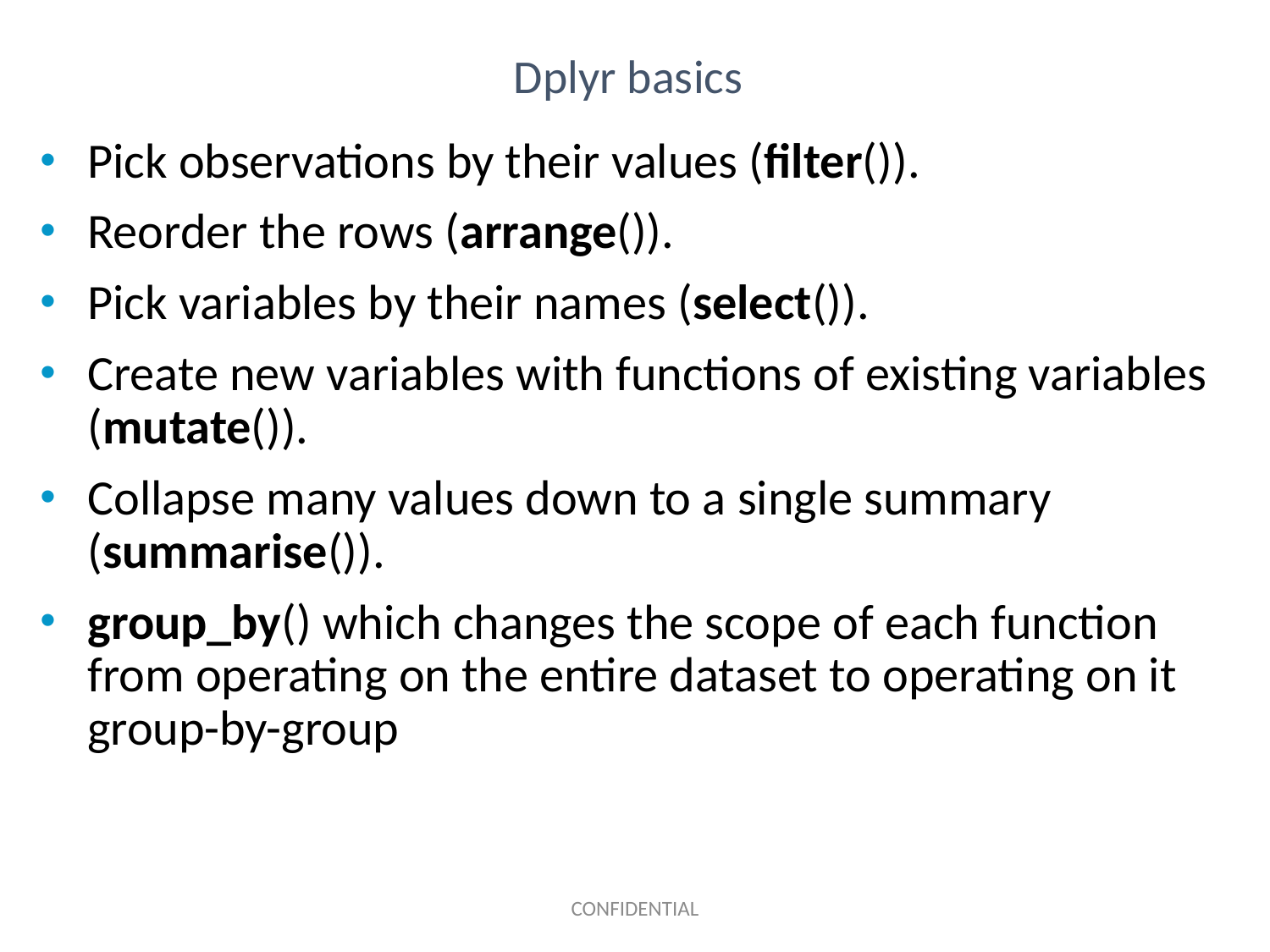

# Dplyr basics
Pick observations by their values (filter()).
Reorder the rows (arrange()).
Pick variables by their names (select()).
Create new variables with functions of existing variables (mutate()).
Collapse many values down to a single summary (summarise()).
group_by() which changes the scope of each function from operating on the entire dataset to operating on it group-by-group
CONFIDENTIAL